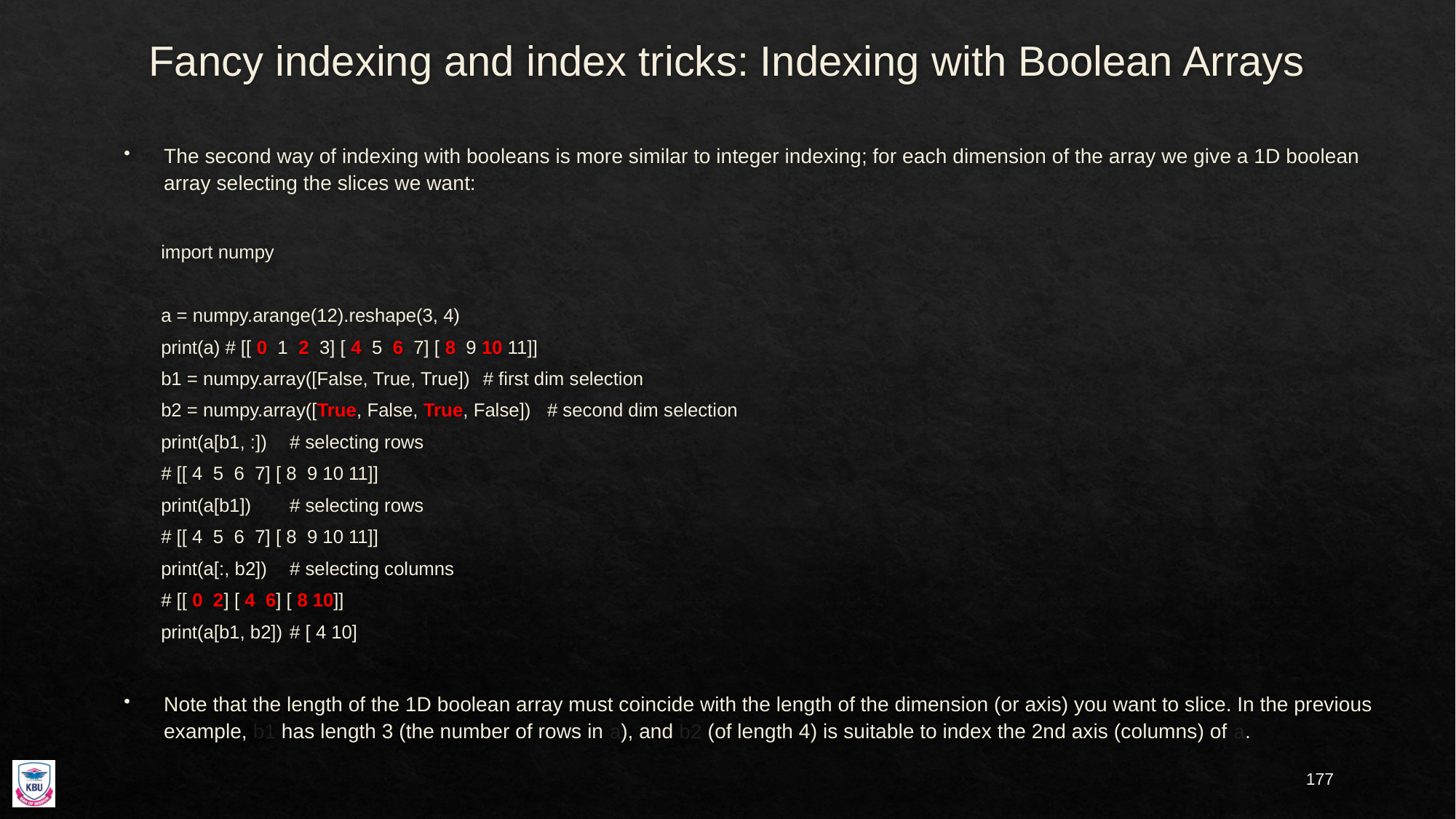

# Fancy indexing and index tricks: Indexing with Boolean Arrays
The second way of indexing with booleans is more similar to integer indexing; for each dimension of the array we give a 1D boolean array selecting the slices we want:

import numpy

a = numpy.arange(12).reshape(3, 4)
print(a)						# [[ 0  1  2  3] [ 4  5  6  7] [ 8  9 10 11]]
b1 = numpy.array([False, True, True])		# first dim selection
b2 = numpy.array([True, False, True, False])	# second dim selection
print(a[b1, :])					# selecting rows
							# [[ 4  5  6  7] [ 8  9 10 11]]
print(a[b1])					# selecting rows
							# [[ 4  5  6  7] [ 8  9 10 11]]
print(a[:, b2])					# selecting columns
							# [[ 0  2] [ 4  6] [ 8 10]]
print(a[b1, b2])					# [ 4 10]

Note that the length of the 1D boolean array must coincide with the length of the dimension (or axis) you want to slice. In the previous example, b1 has length 3 (the number of rows in a), and b2 (of length 4) is suitable to index the 2nd axis (columns) of a.
177